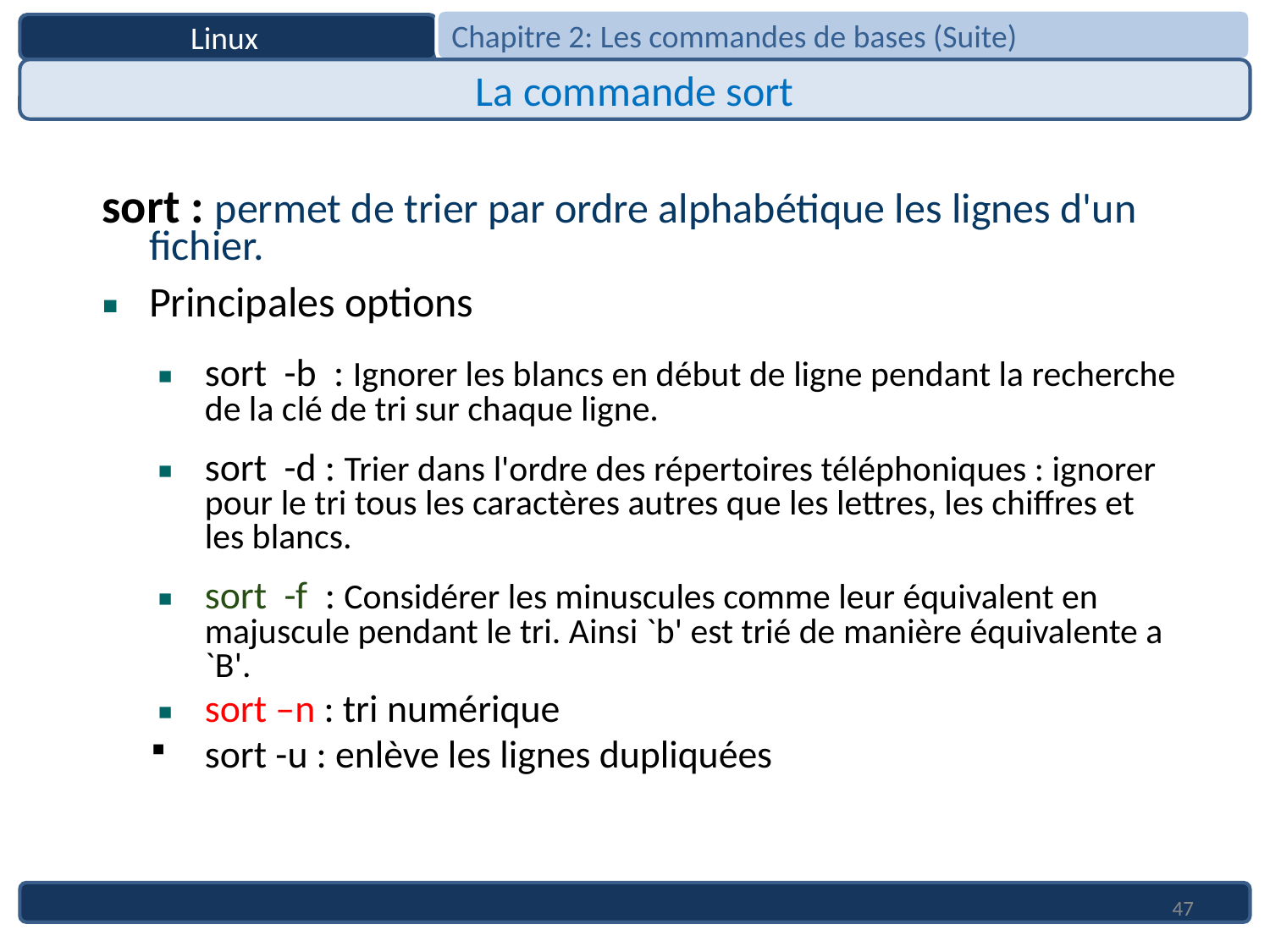

Chapitre 2: Les commandes de bases (Suite)
Linux
La commande sort
sort : permet de trier par ordre alphabétique les lignes d'un fichier.

Principales options

sort  -b  : Ignorer les blancs en début de ligne pendant la recherche de la clé de tri sur chaque ligne.

sort  -d : Trier dans l'ordre des répertoires téléphoniques : ignorer pour le tri tous les caractères autres que les lettres, les chiffres et les blancs.

sort  -f  : Considérer les minuscules comme leur équivalent en majuscule pendant le tri. Ainsi `b' est trié de manière équivalente a `B'.
sort –n : tri numérique
sort -u : enlève les lignes dupliquées

47